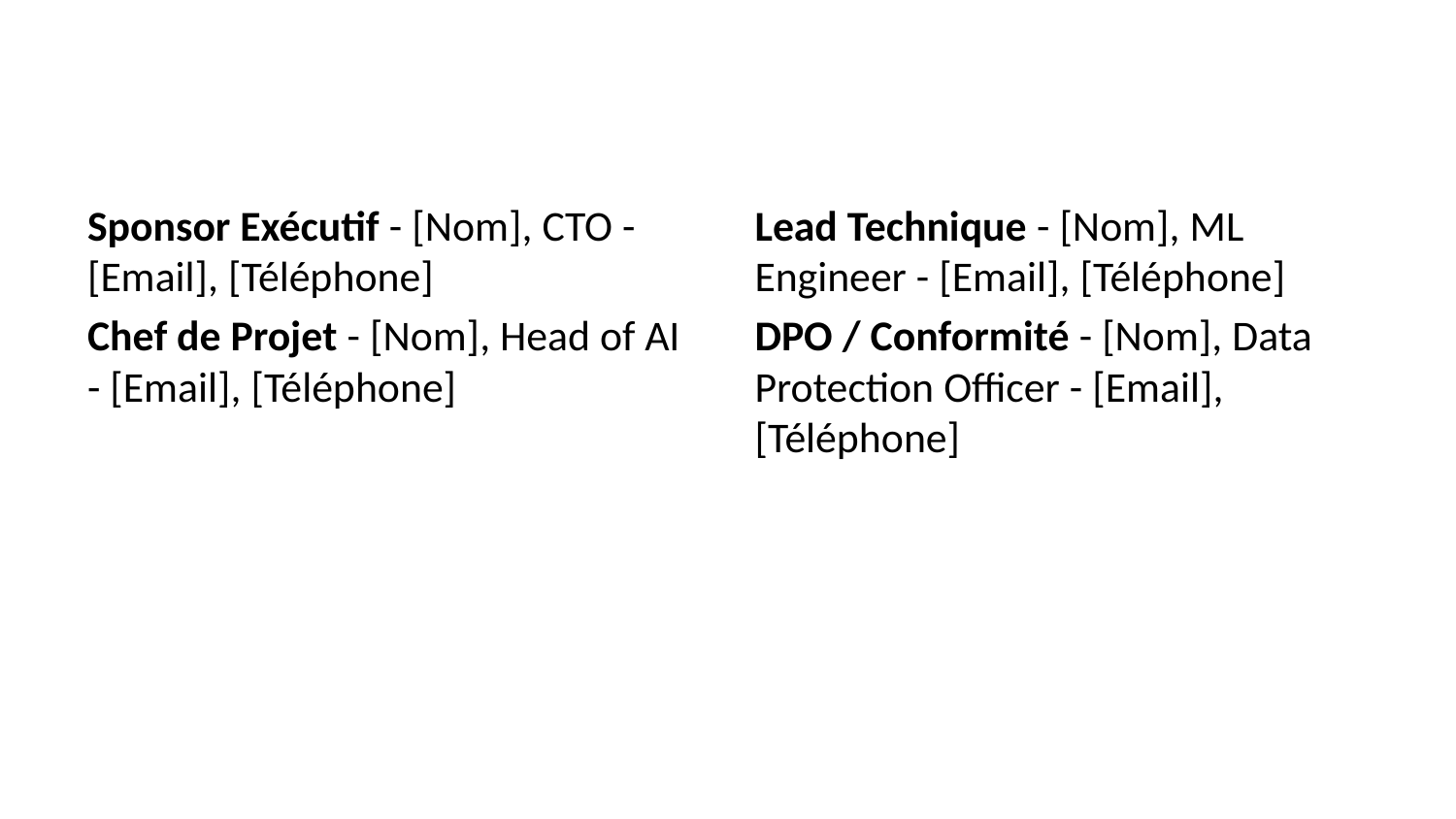

Sponsor Exécutif - [Nom], CTO - [Email], [Téléphone]
Chef de Projet - [Nom], Head of AI - [Email], [Téléphone]
Lead Technique - [Nom], ML Engineer - [Email], [Téléphone]
DPO / Conformité - [Nom], Data Protection Officer - [Email], [Téléphone]